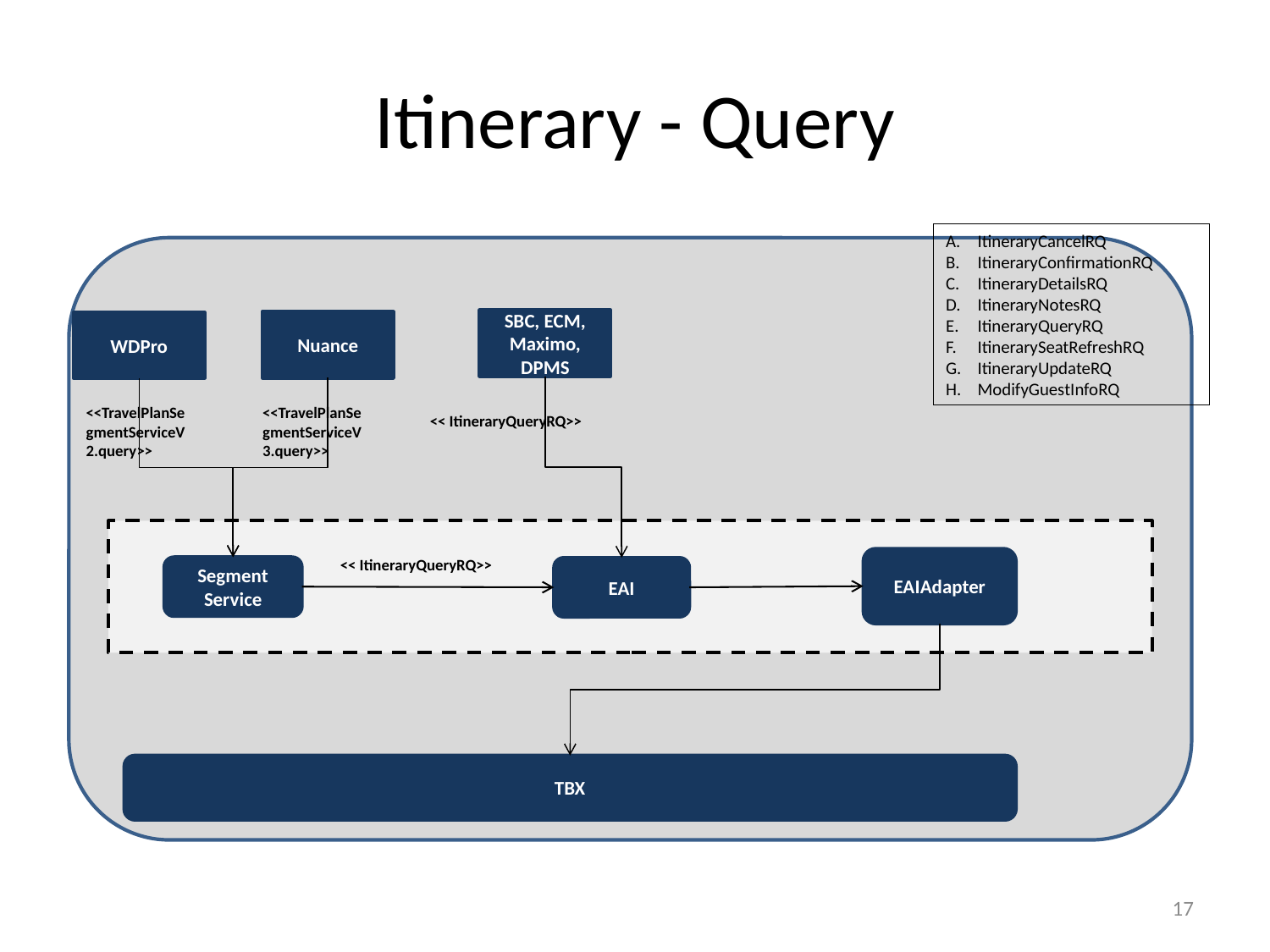

# Itinerary - Query

ItineraryCancelRQ
ItineraryConfirmationRQ
ItineraryDetailsRQ
ItineraryNotesRQ
ItineraryQueryRQ
ItinerarySeatRefreshRQ
ItineraryUpdateRQ
ModifyGuestInfoRQ

SBC, ECM, Maximo, DPMS
Nuance
WDPro
<<TravelPlanSegmentServiceV2.query>>
<<TravelPlanSegmentServiceV3.query>>
<< ItineraryQueryRQ>>

<< ItineraryQueryRQ>>
EAIAdapter
Segment Service
EAI
InsuranceResRQ, InsuranceResRS
TBX
17